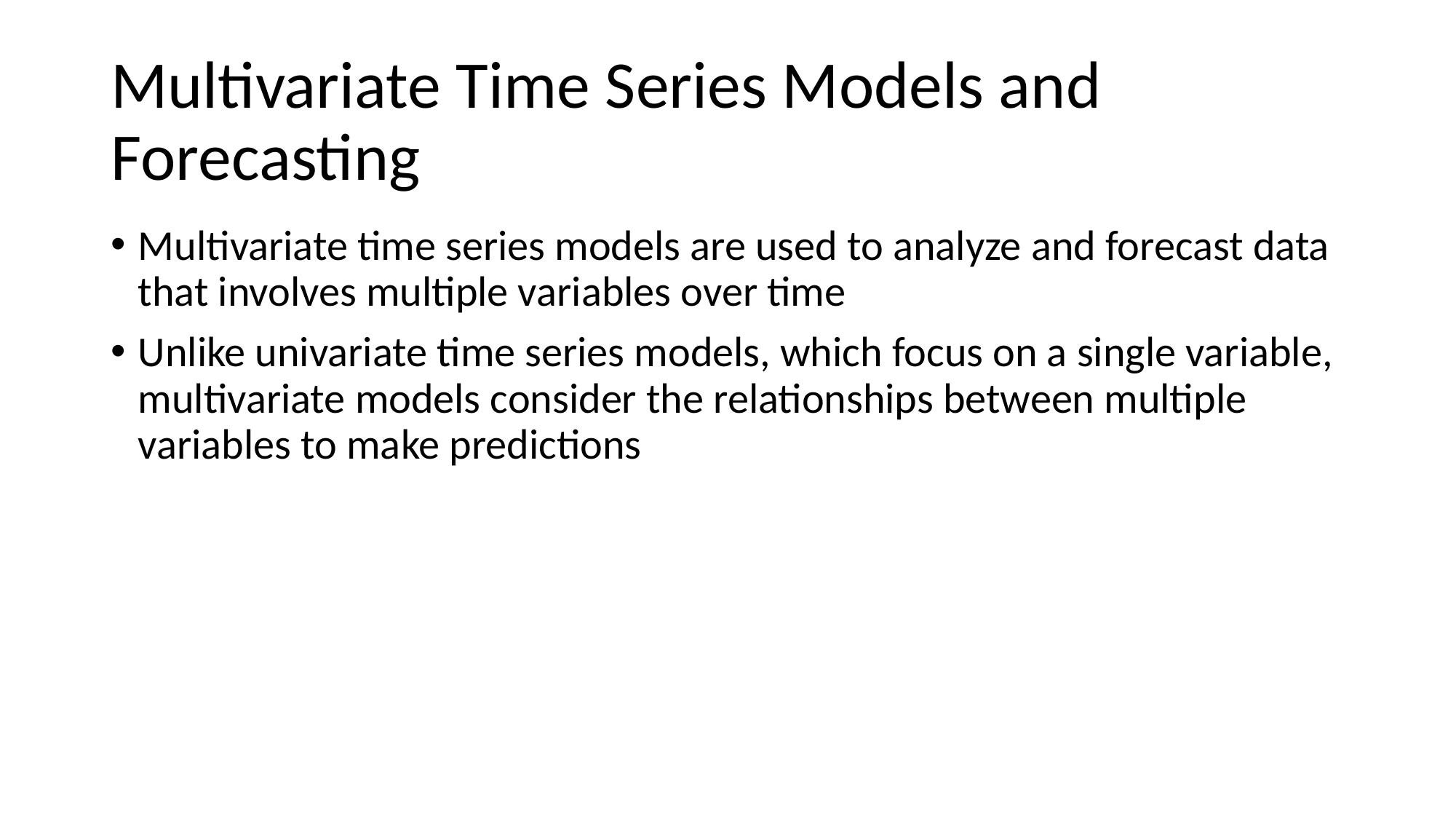

# Multivariate Time Series Models and Forecasting
Multivariate time series models are used to analyze and forecast data that involves multiple variables over time
Unlike univariate time series models, which focus on a single variable, multivariate models consider the relationships between multiple variables to make predictions